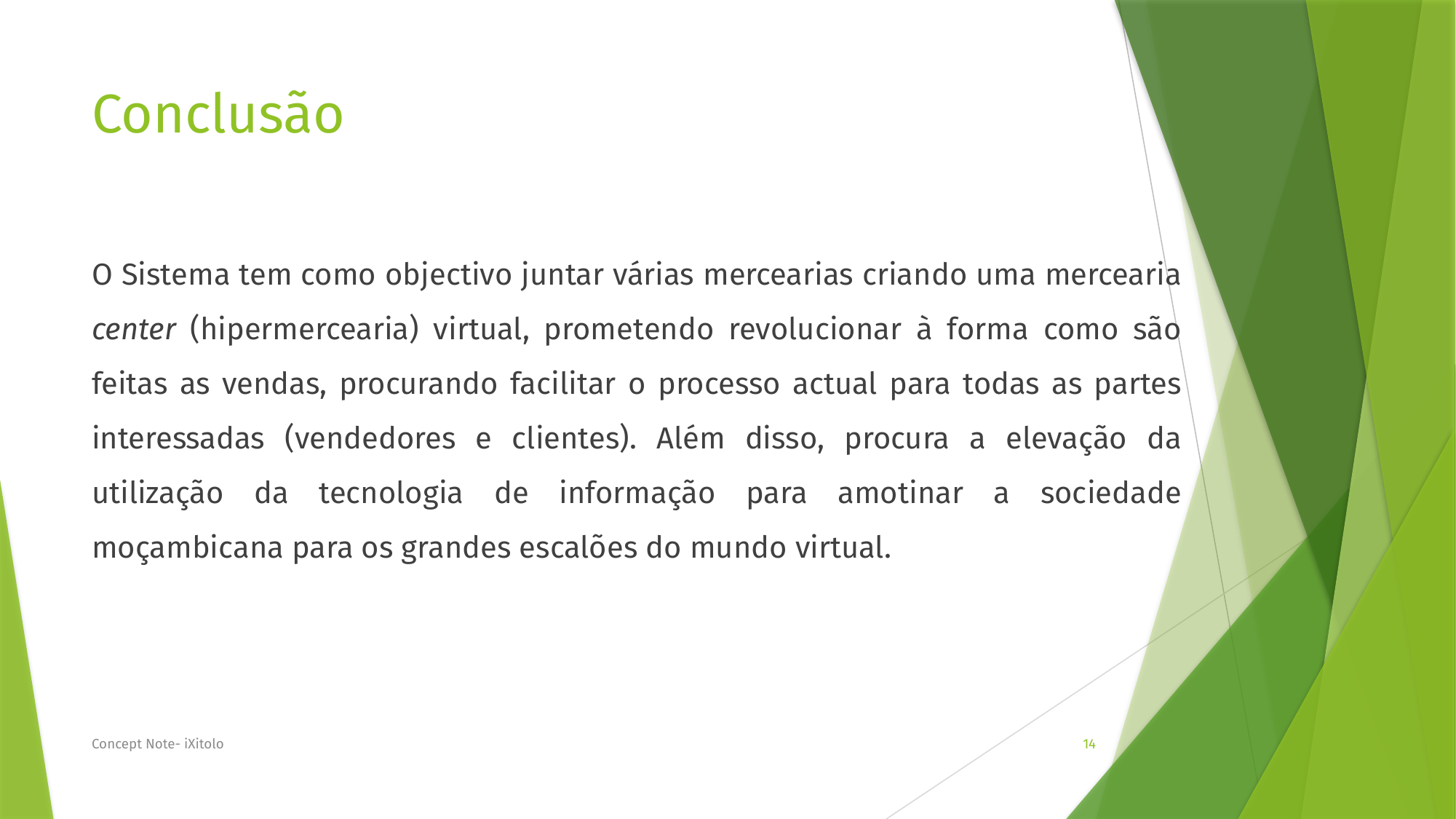

# Conclusão
O Sistema tem como objectivo juntar várias mercearias criando uma mercearia center (hipermercearia) virtual, prometendo revolucionar à forma como são feitas as vendas, procurando facilitar o processo actual para todas as partes interessadas (vendedores e clientes). Além disso, procura a elevação da utilização da tecnologia de informação para amotinar a sociedade moçambicana para os grandes escalões do mundo virtual.

Concept Note- iXitolo
14